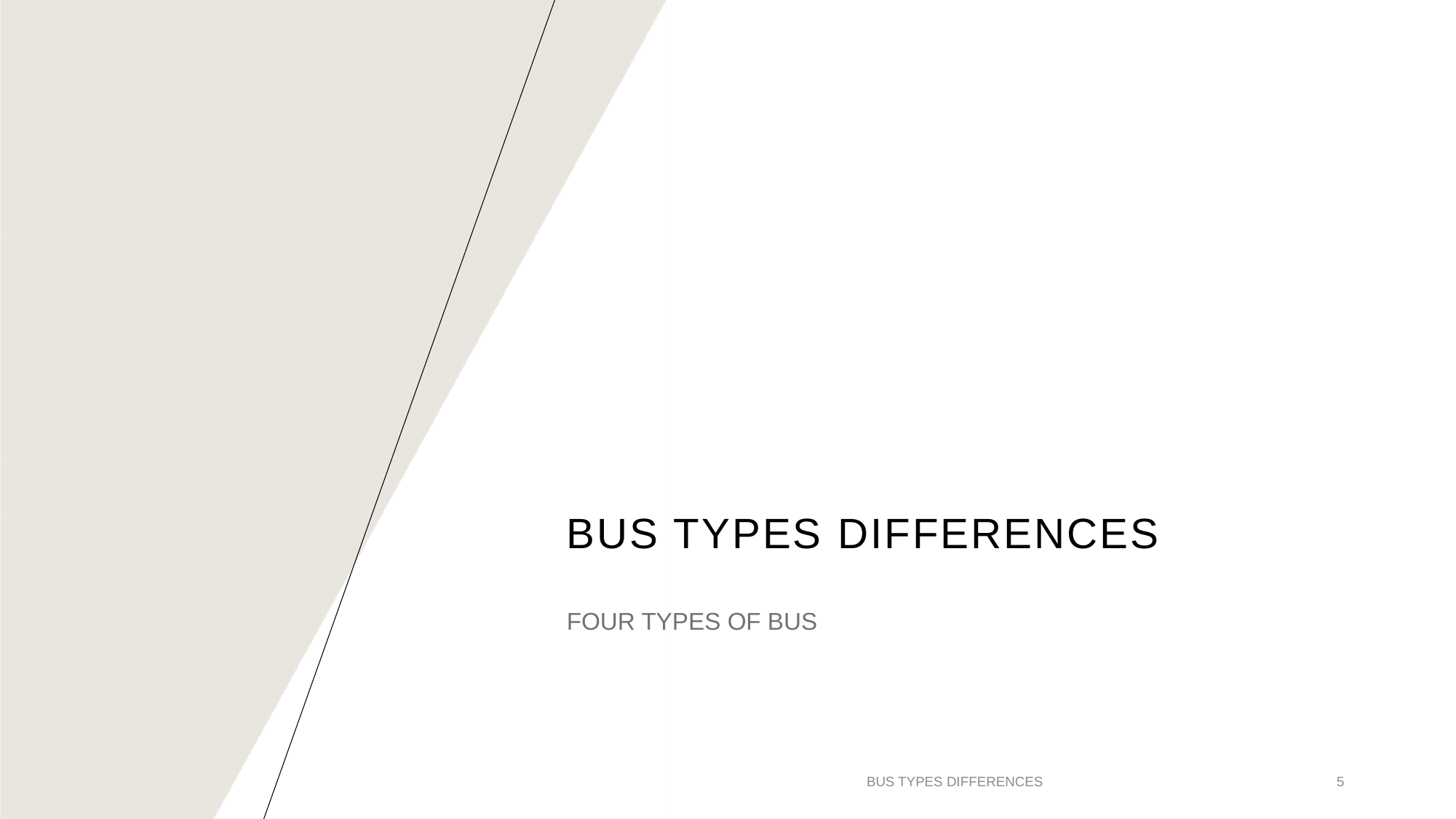

# Bus Types Differences
FOUR TYPES OF BUS
BUS TYPES DIFFERENCES
5